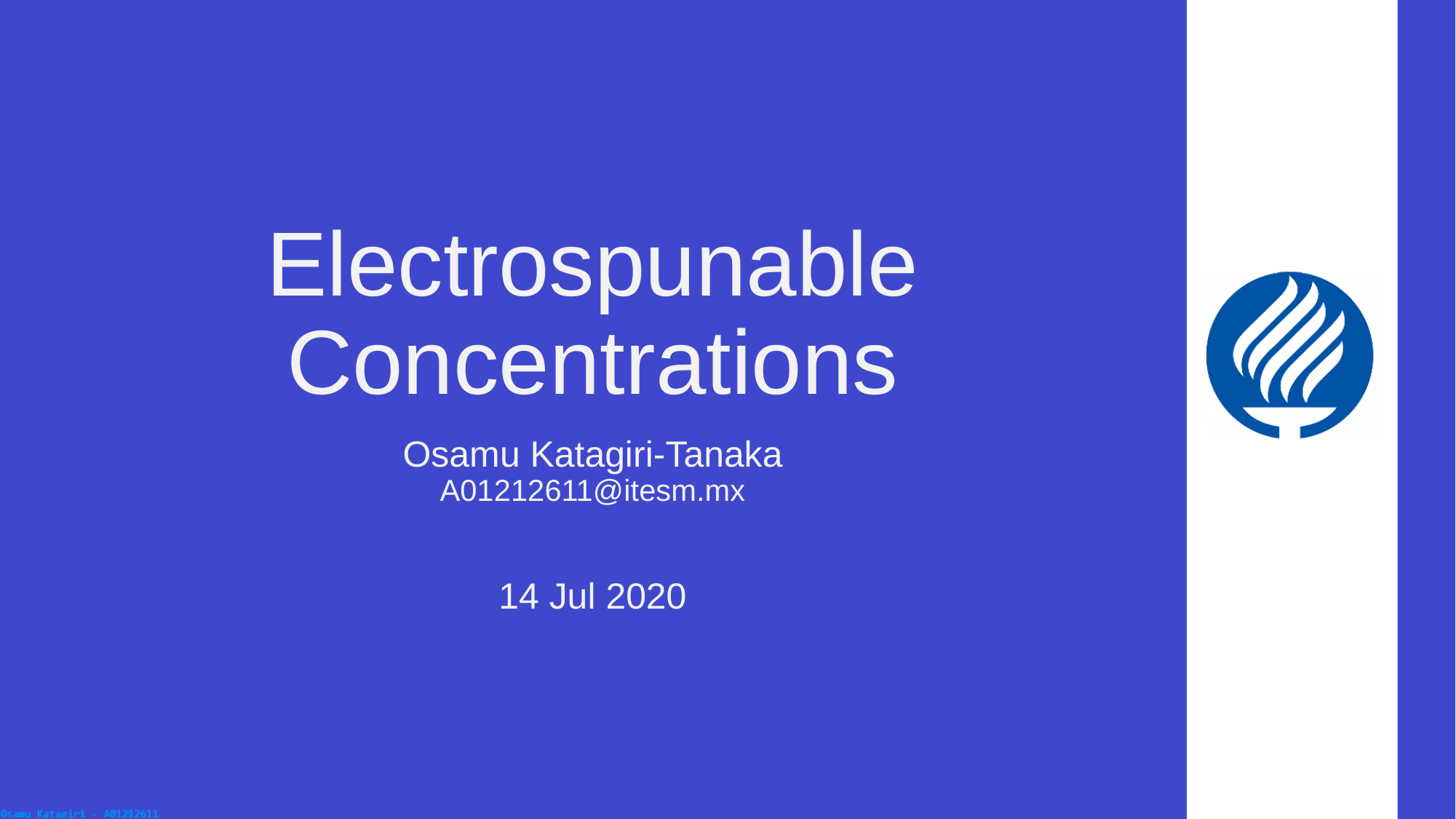

# Electrospunable Concentrations
Osamu Katagiri-Tanaka
A01212611@itesm.mx

14 Jul 2020